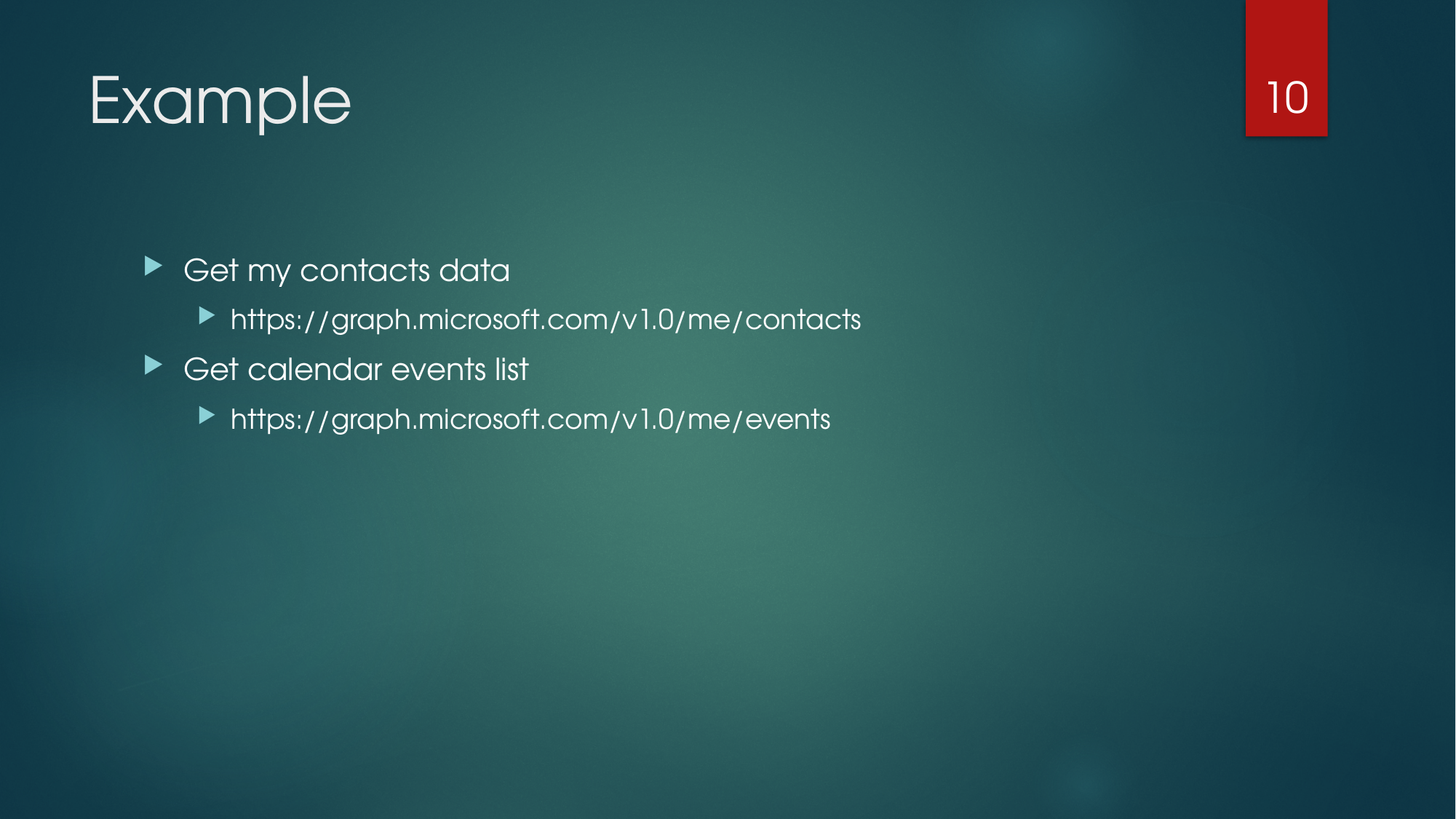

10
# Example
Get my contacts data
https://graph.microsoft.com/v1.0/me/contacts
Get calendar events list
https://graph.microsoft.com/v1.0/me/events